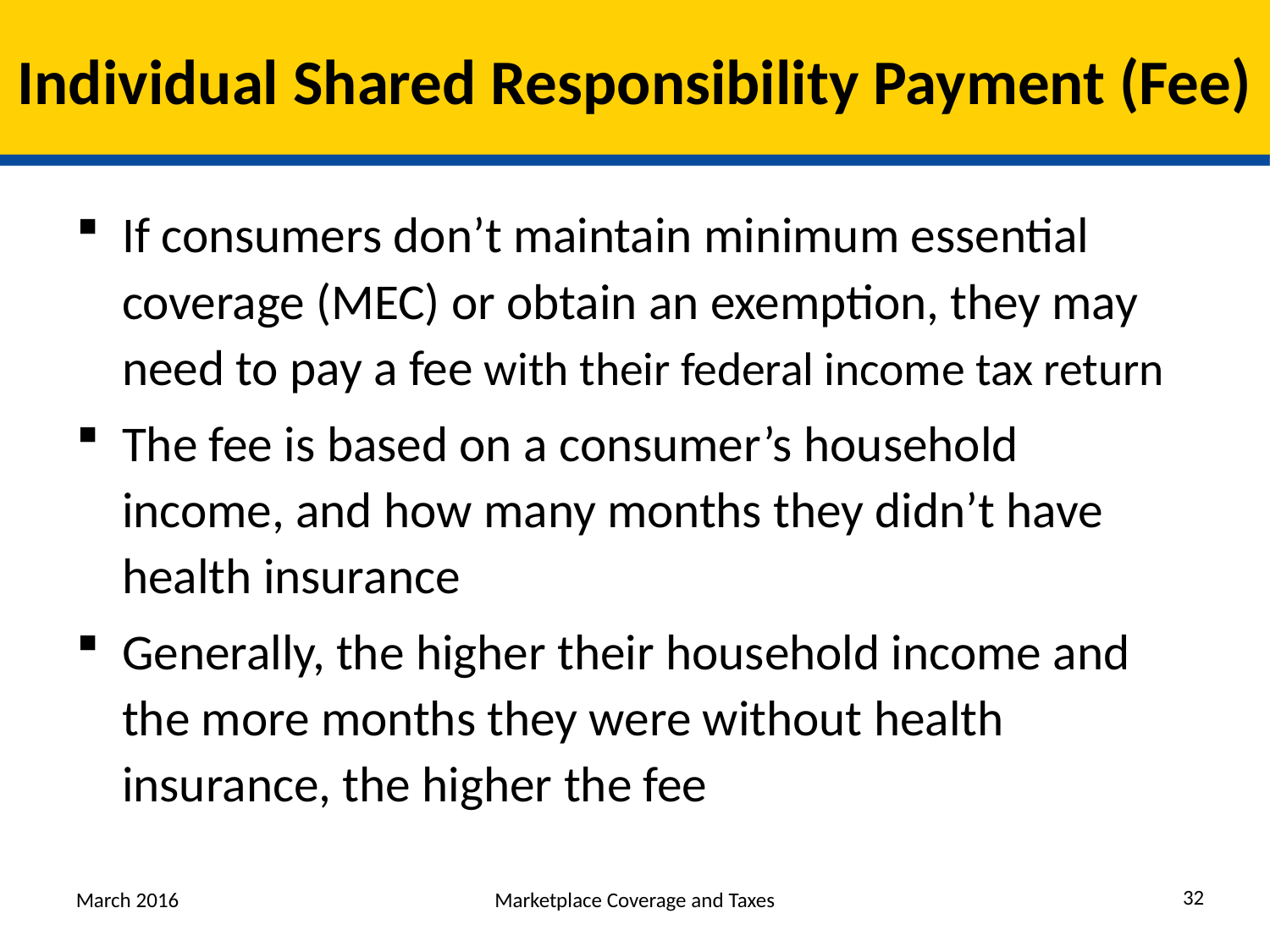

# Individual Shared Responsibility Payment (Fee)
If consumers don’t maintain minimum essential coverage (MEC) or obtain an exemption, they may need to pay a fee with their federal income tax return
The fee is based on a consumer’s household income, and how many months they didn’t have health insurance
Generally, the higher their household income and the more months they were without health insurance, the higher the fee

32
March 2016
Marketplace Coverage and Taxes